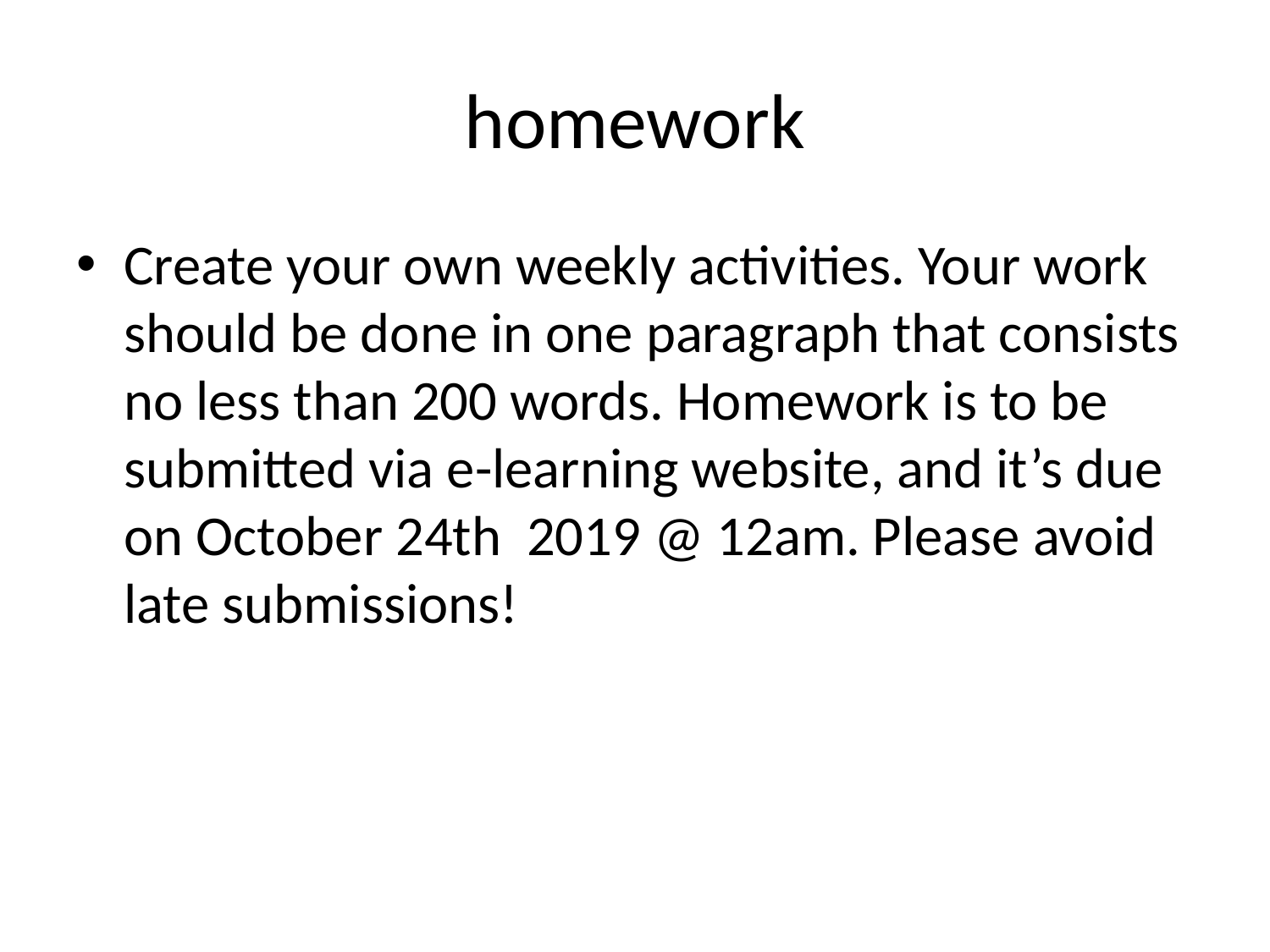

# homework
Create your own weekly activities. Your work should be done in one paragraph that consists no less than 200 words. Homework is to be submitted via e-learning website, and it’s due on October 24th  2019 @ 12am. Please avoid late submissions!